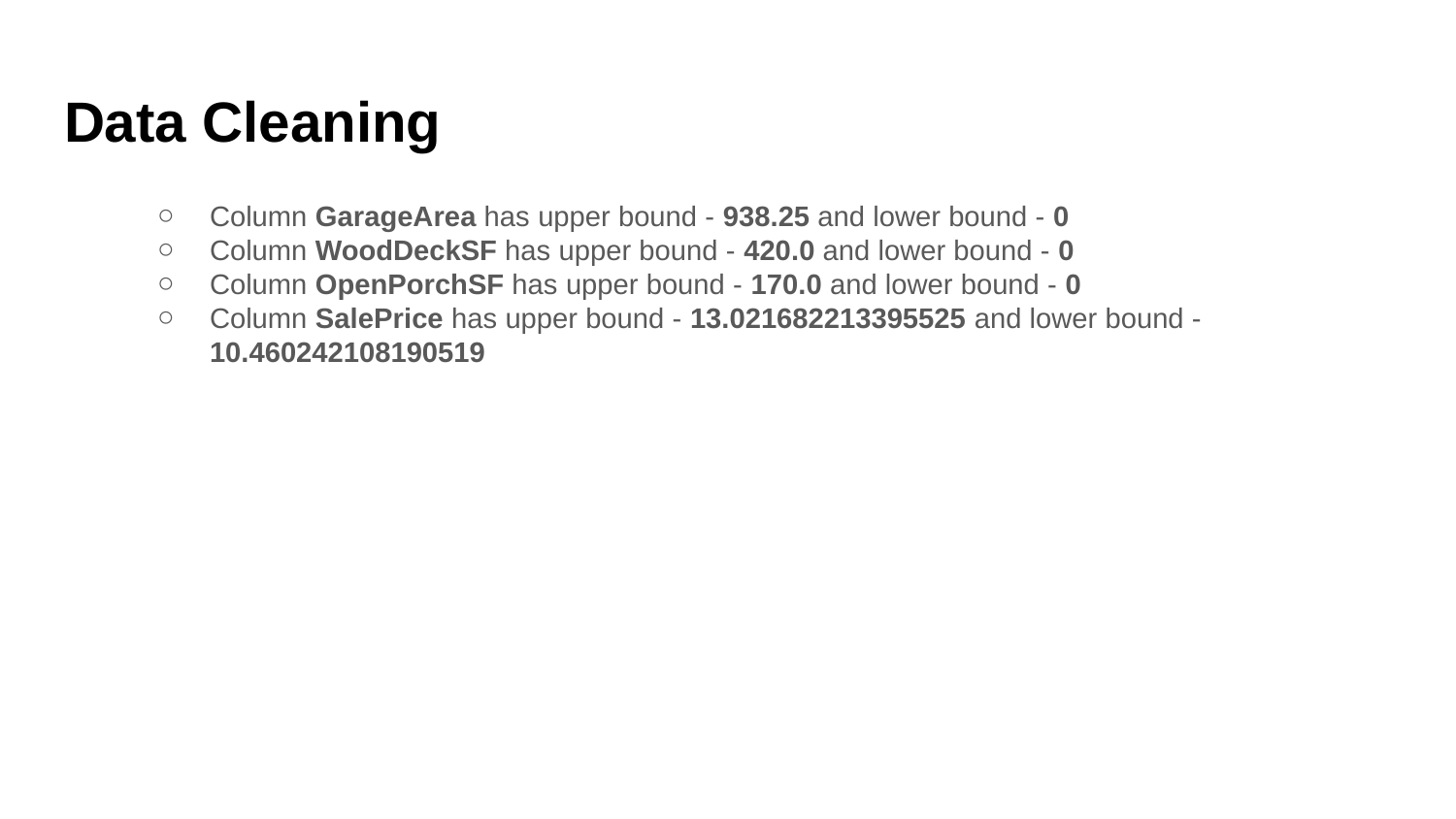

# Data Cleaning

Column GarageArea has upper bound - 938.25 and lower bound - 0
Column WoodDeckSF has upper bound - 420.0 and lower bound - 0
Column OpenPorchSF has upper bound - 170.0 and lower bound - 0
Column SalePrice has upper bound - 13.021682213395525 and lower bound - 10.460242108190519